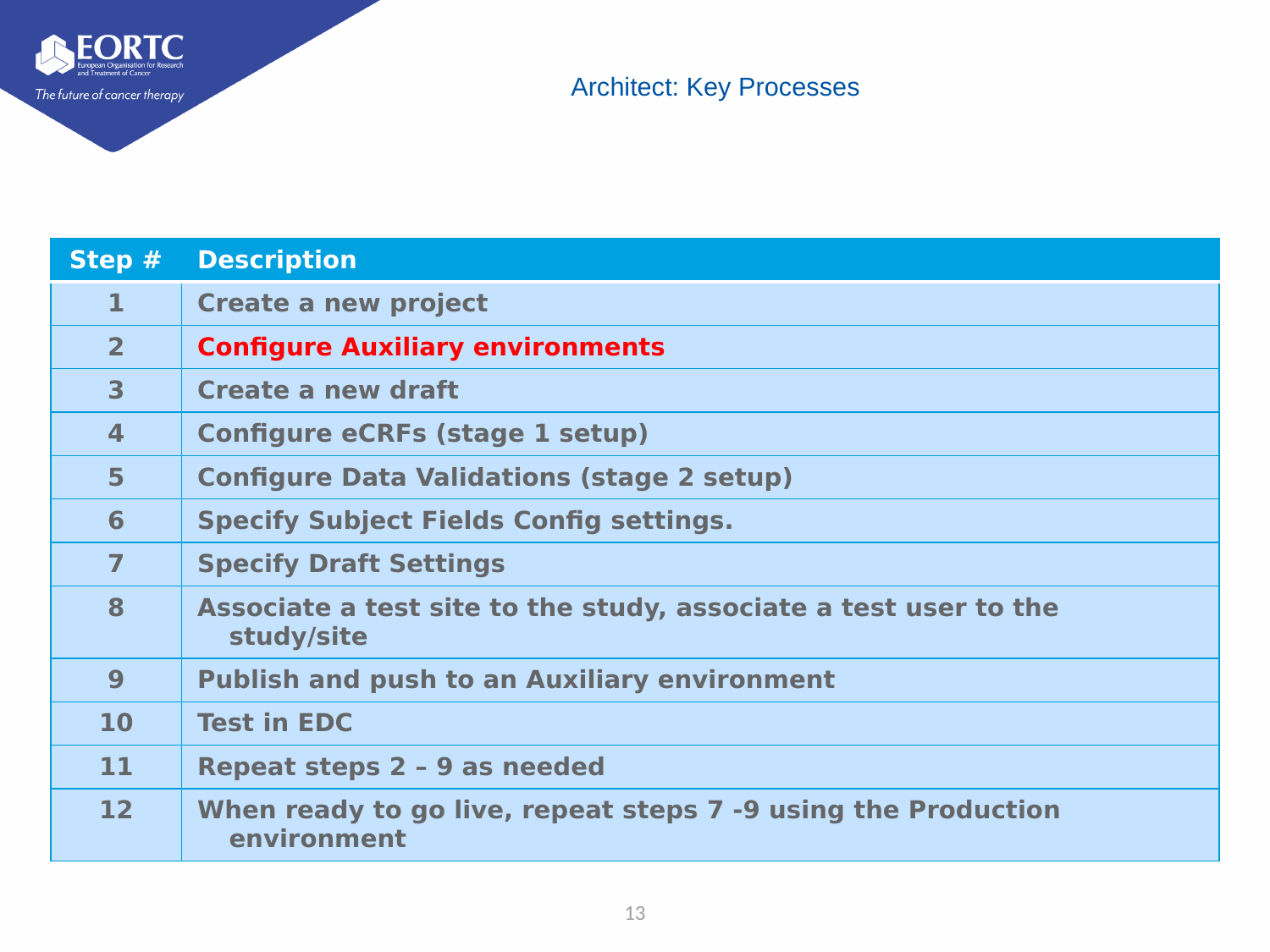

# Architect: Key Processes
| Step # | Description |
| --- | --- |
| 1 | Create a new project |
| 2 | Configure Auxiliary environments |
| 3 | Create a new draft |
| 4 | Configure eCRFs (stage 1 setup) |
| 5 | Configure Data Validations (stage 2 setup) |
| 6 | Specify Subject Fields Config settings. |
| 7 | Specify Draft Settings |
| 8 | Associate a test site to the study, associate a test user to the study/site |
| 9 | Publish and push to an Auxiliary environment |
| 10 | Test in EDC |
| 11 | Repeat steps 2 – 9 as needed |
| 12 | When ready to go live, repeat steps 7 -9 using the Production environment |
13